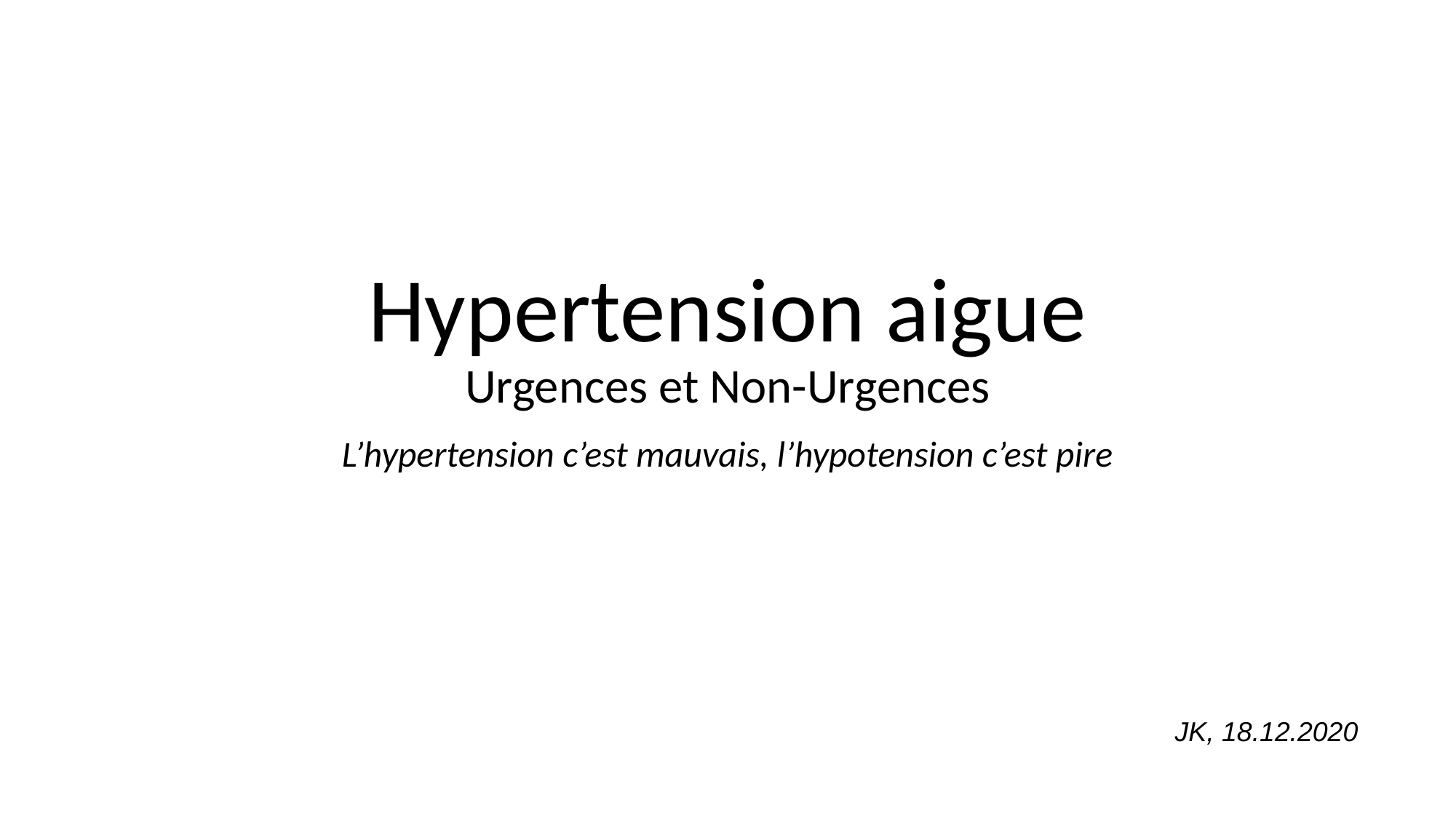

# Hypertension aigue Urgences et Non-Urgences
L’hypertension c’est mauvais, l’hypotension c’est pire
JK, 18.12.2020